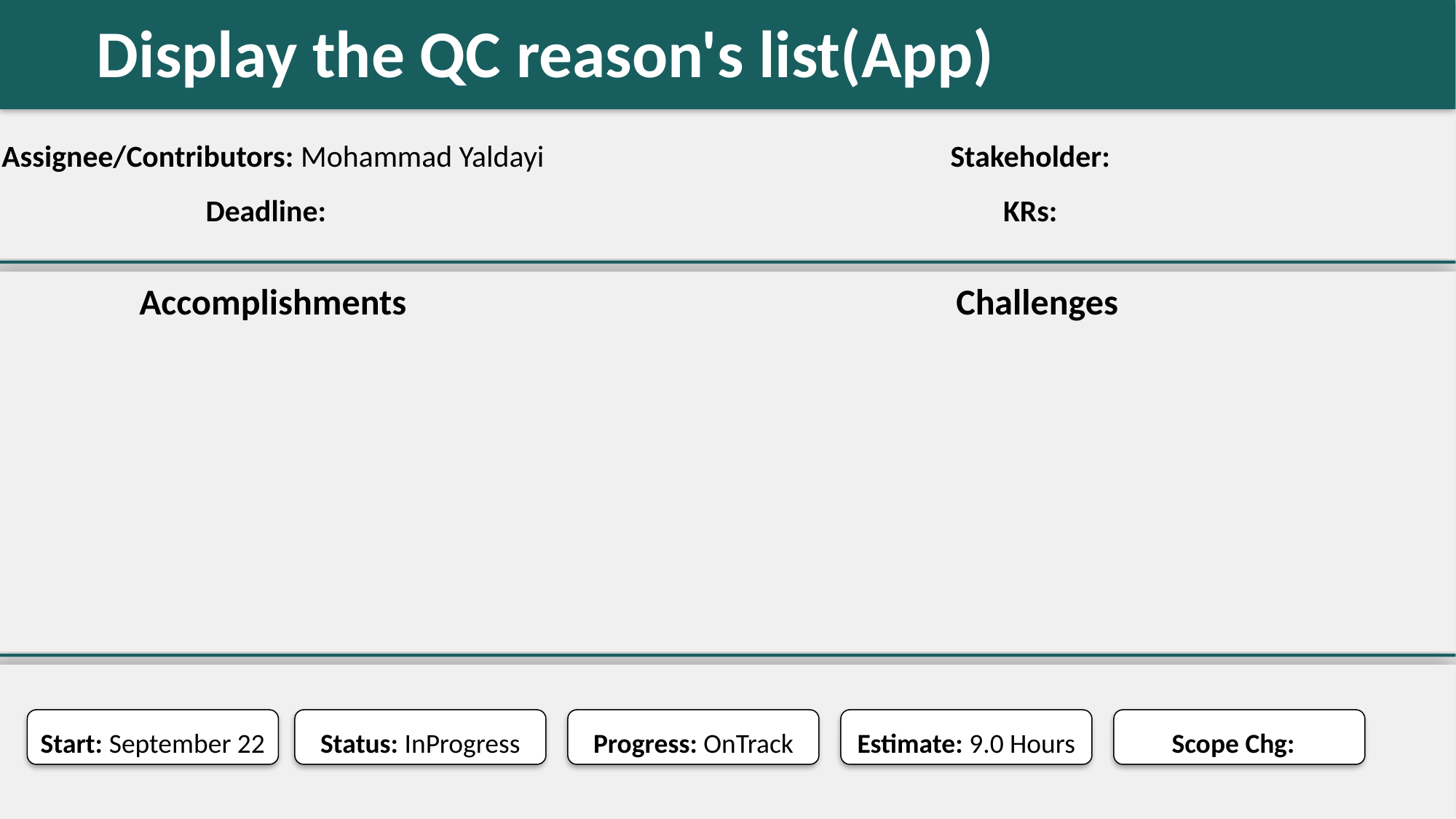

Display the QC reason's list(App)
#

Assignee/Contributors: Mohammad Yaldayi

Stakeholder:

Deadline:

KRs:

Accomplishments
Challenges

Start: September 22

Status: InProgress

Progress: OnTrack

Estimate: 9.0 Hours

Scope Chg: